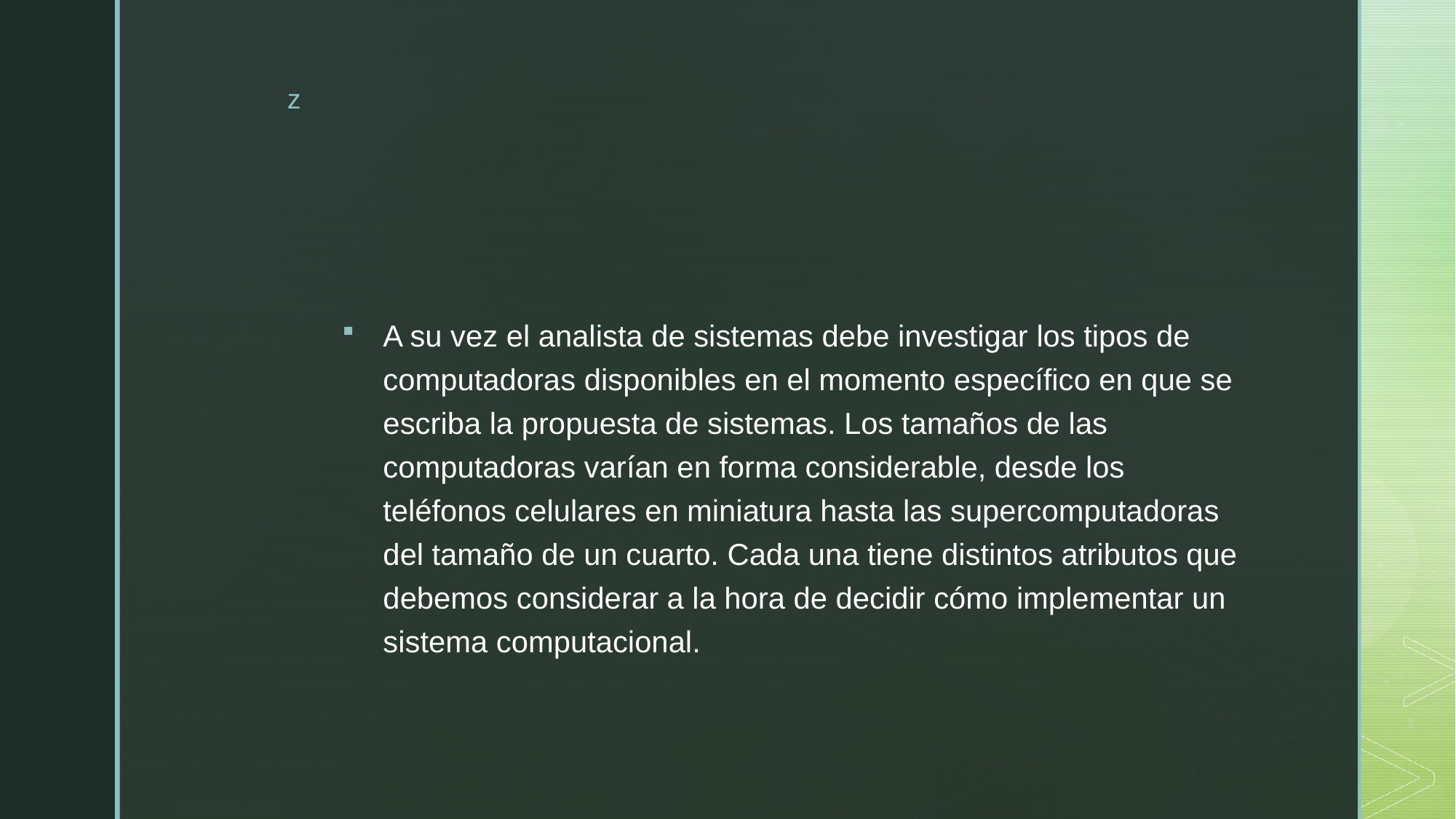

#
A su vez el analista de sistemas debe investigar los tipos de computadoras disponibles en el momento específico en que se escriba la propuesta de sistemas. Los tamaños de las computadoras varían en forma considerable, desde los teléfonos celulares en miniatura hasta las supercomputadoras del tamaño de un cuarto. Cada una tiene distintos atributos que debemos considerar a la hora de decidir cómo implementar un sistema computacional.